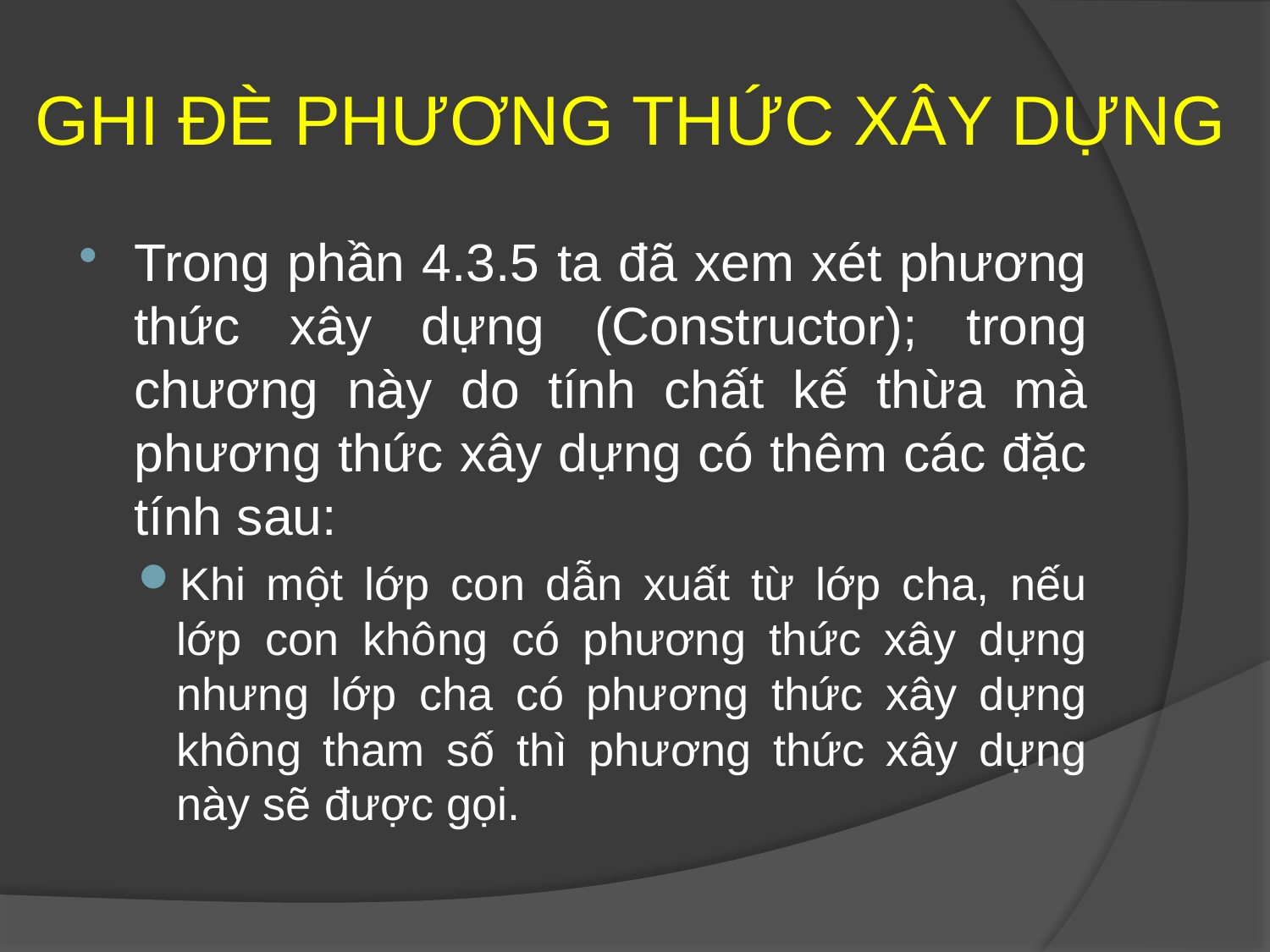

# GHI ĐÈ PHƯƠNG THỨC XÂY DỰNG
Trong phần 4.3.5 ta đã xem xét phương thức xây dựng (Constructor); trong chương này do tính chất kế thừa mà phương thức xây dựng có thêm các đặc tính sau:
Khi một lớp con dẫn xuất từ lớp cha, nếu lớp con không có phương thức xây dựng nhưng lớp cha có phương thức xây dựng không tham số thì phương thức xây dựng này sẽ được gọi.